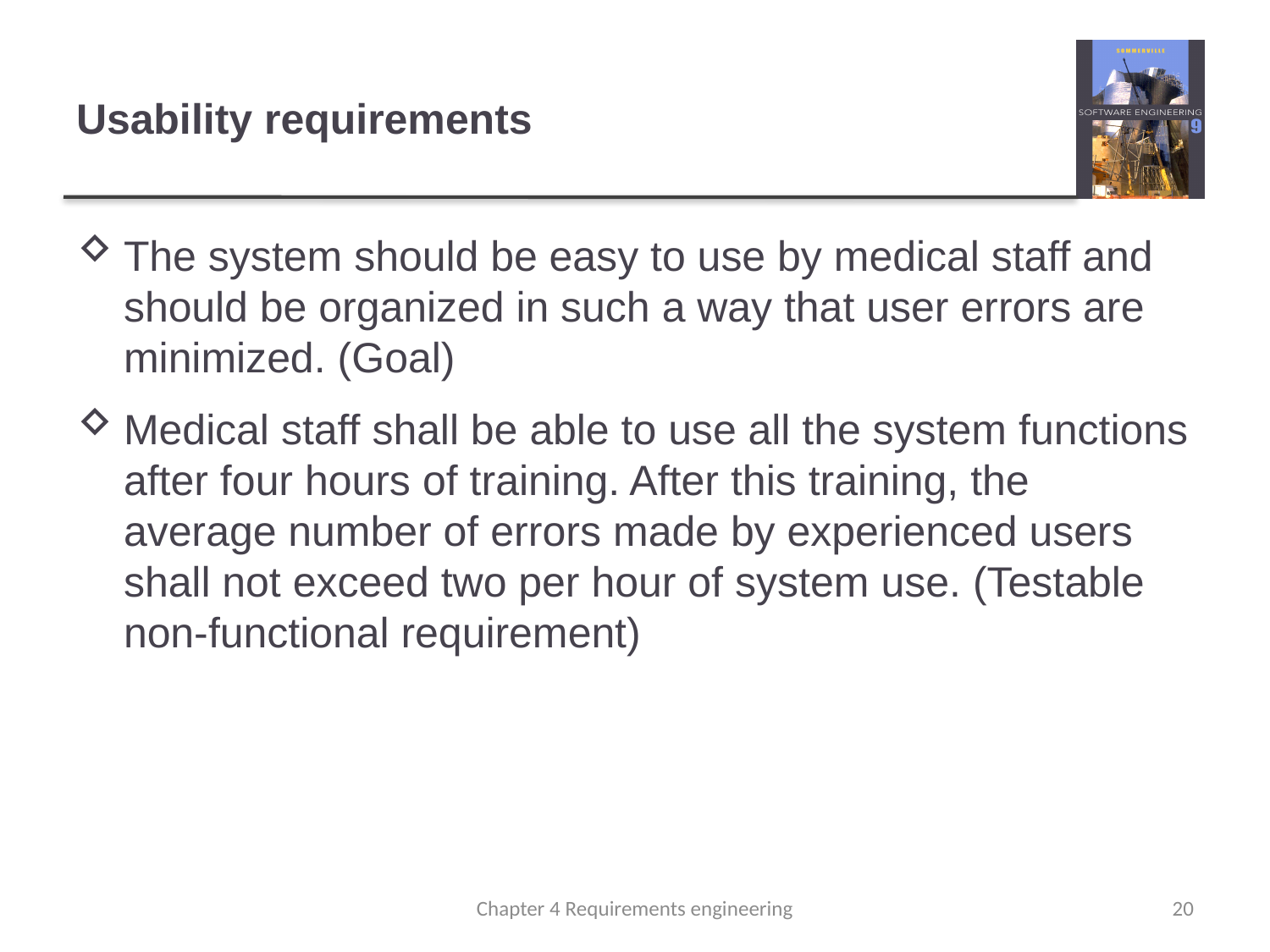

# Usability requirements
The system should be easy to use by medical staff and should be organized in such a way that user errors are minimized. (Goal)
Medical staff shall be able to use all the system functions after four hours of training. After this training, the average number of errors made by experienced users shall not exceed two per hour of system use. (Testable non-functional requirement)

Chapter 4 Requirements engineering
20